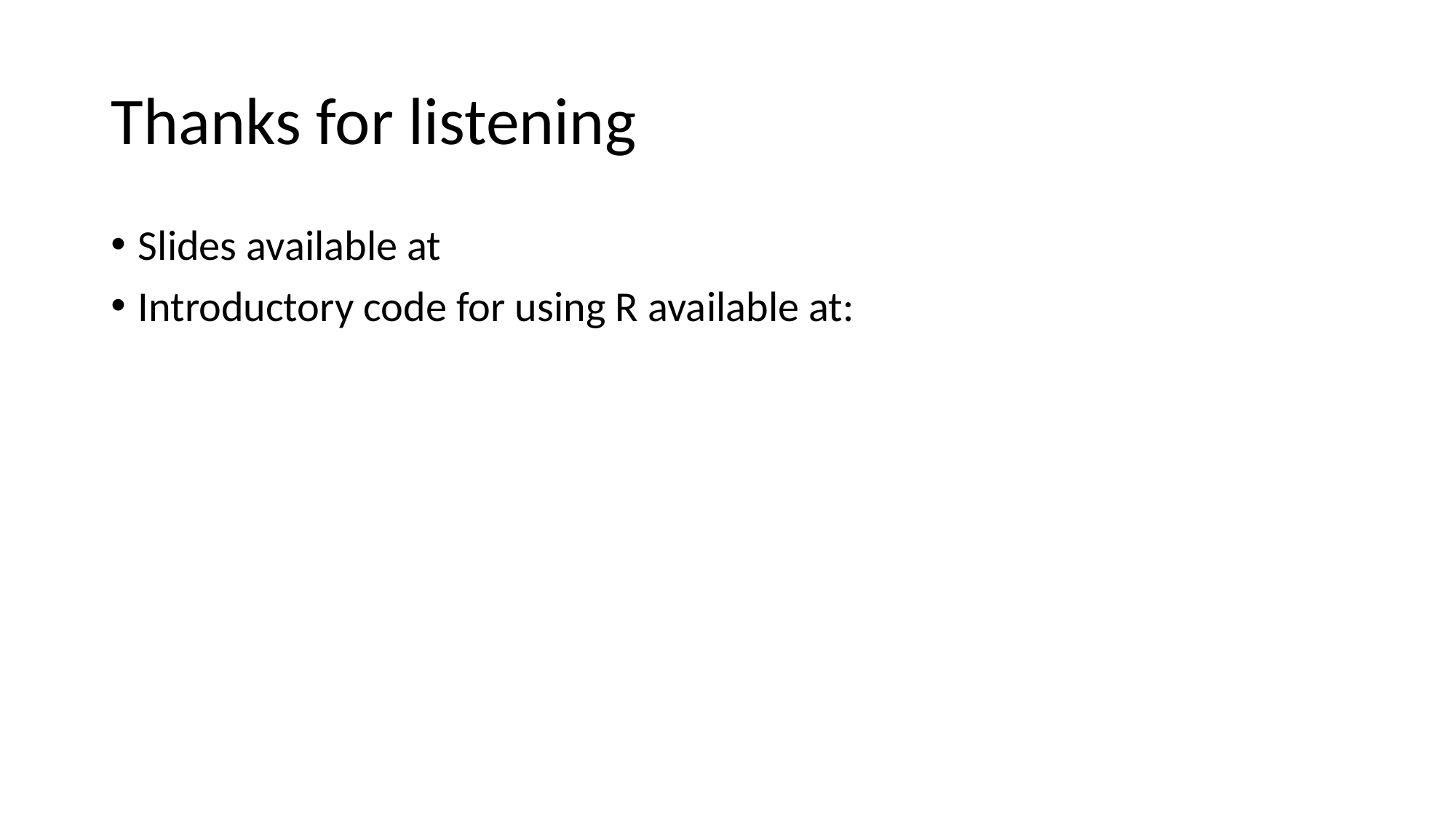

# Thanks for listening
Slides available at
Introductory code for using R available at: